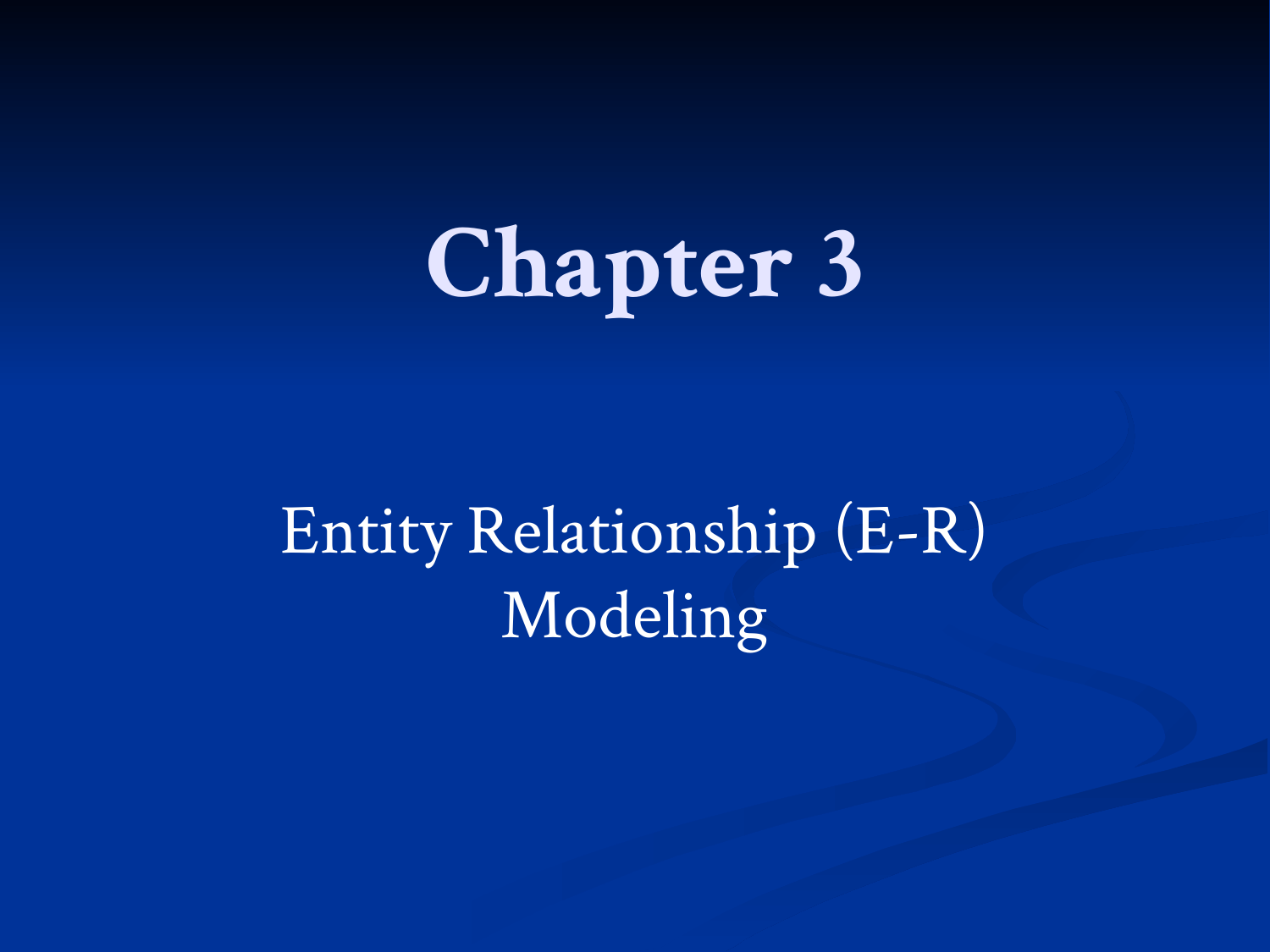

# Chapter 3
Entity Relationship (E-R) Modeling